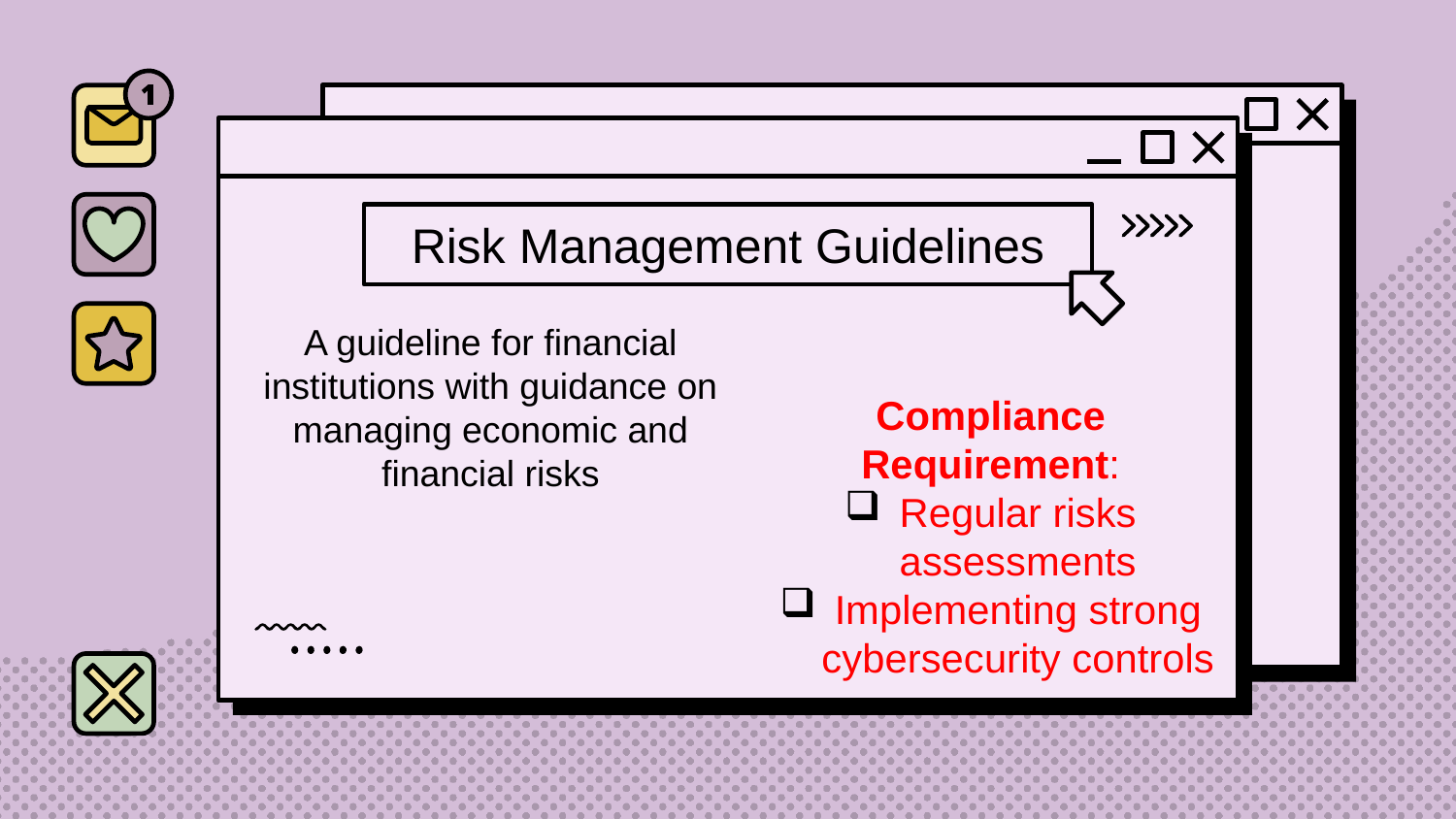

# Risk Management Guidelines

A guideline for financial institutions with guidance on managing economic and financial risks
Compliance Requirement:
Regular risks assessments
Implementing strong cybersecurity controls